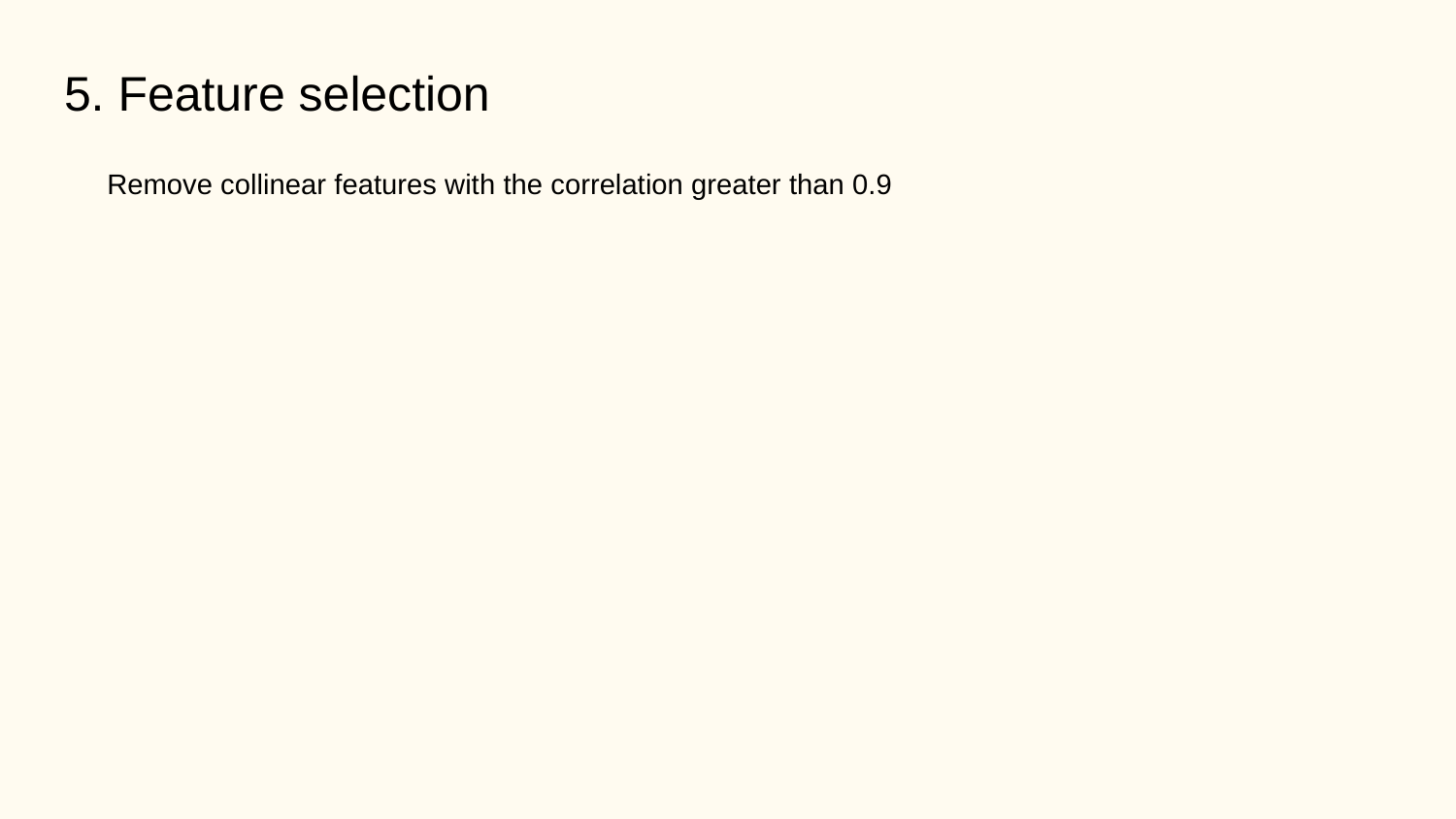

# 5. Feature selection

Remove collinear features with the correlation greater than 0.9